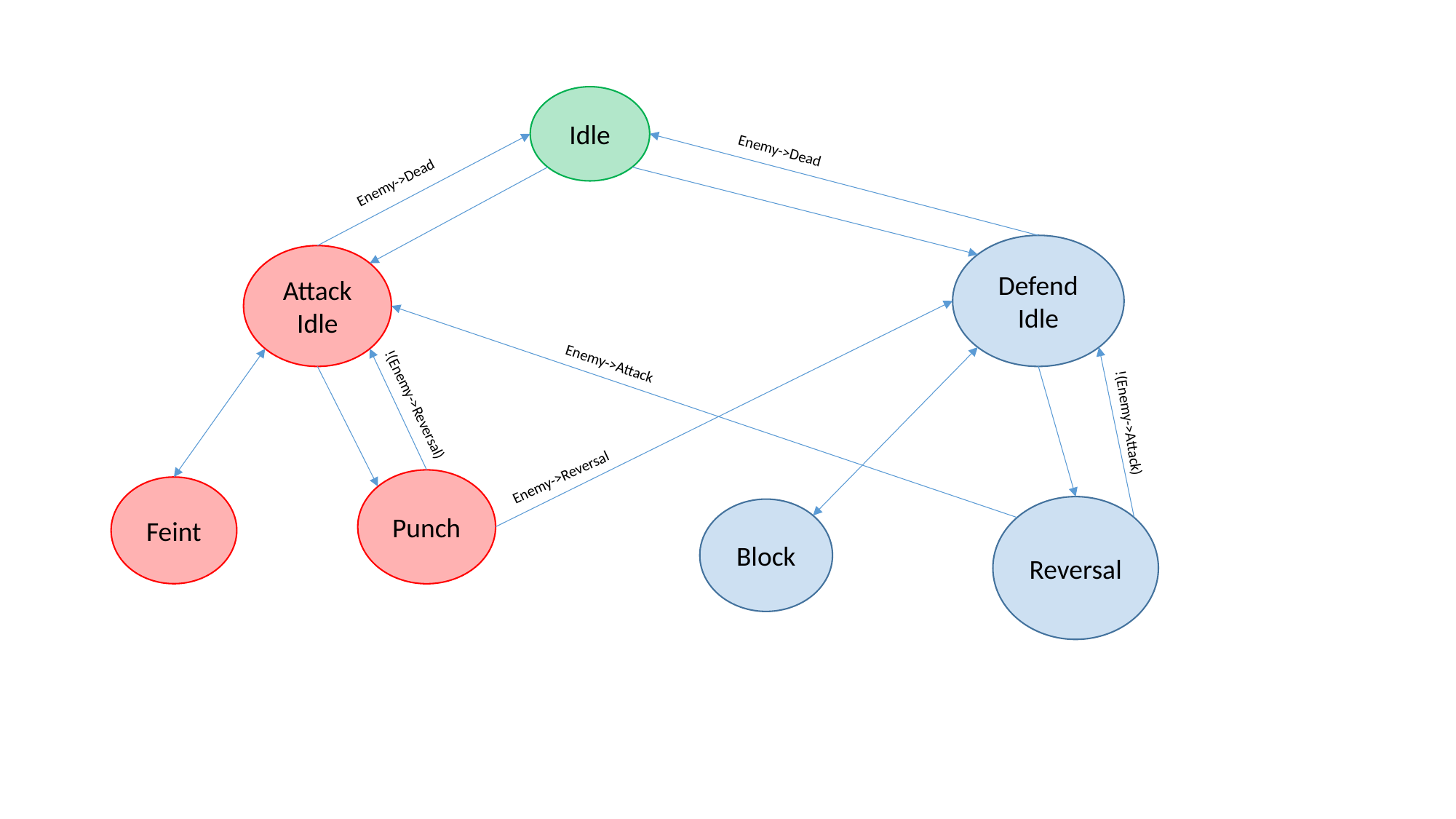

Idle
Enemy->Dead
Enemy->Dead
Defend Idle
Attack Idle
Enemy->Attack
!(Enemy->Attack)
!(Enemy->Reversal)
Enemy->Reversal
Punch
Feint
Reversal
Block